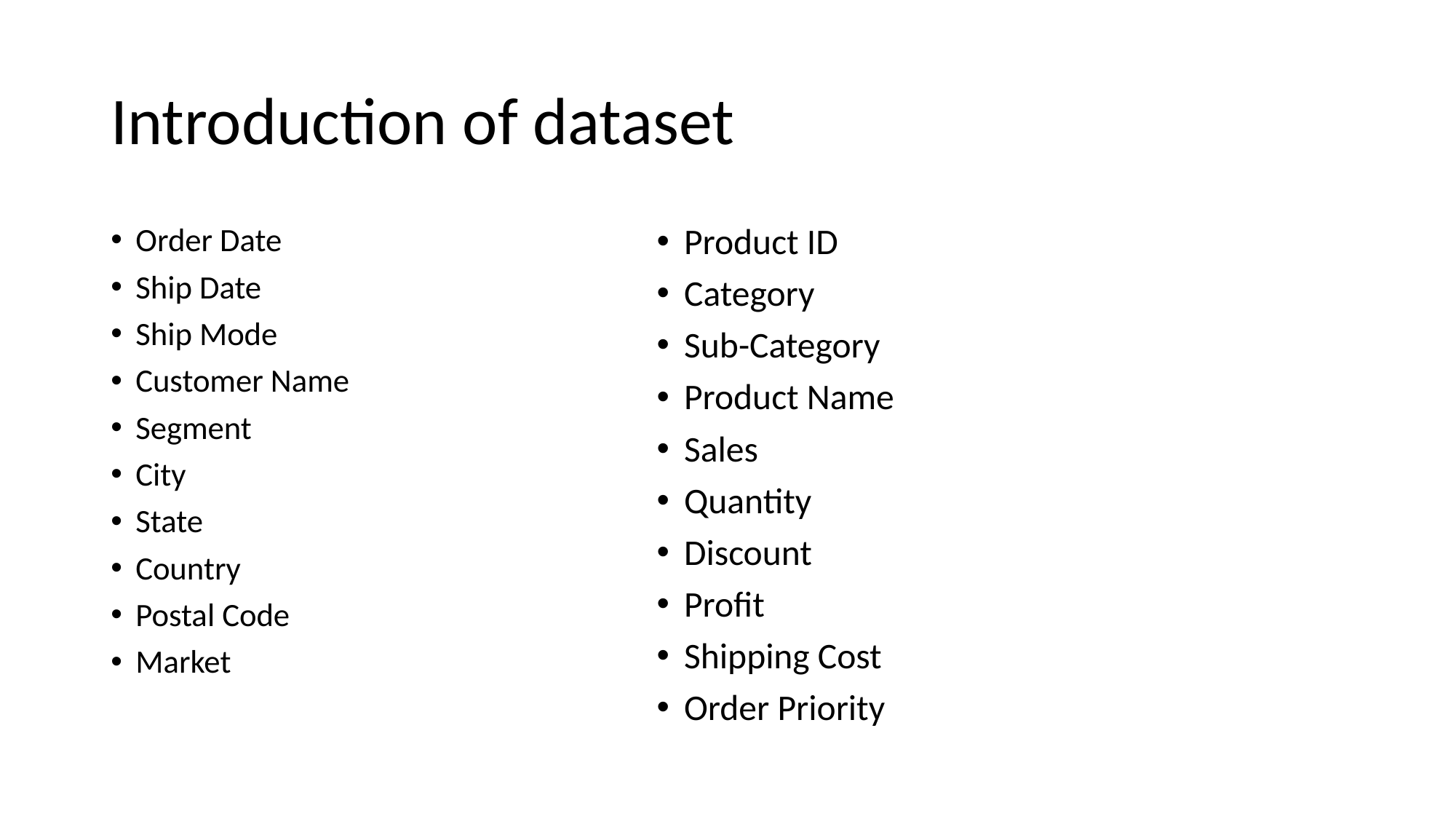

# Introduction of dataset
Order Date
Ship Date
Ship Mode
Customer Name
Segment
City
State
Country
Postal Code
Market

Product ID
Category
Sub-Category
Product Name
Sales
Quantity
Discount
Profit
Shipping Cost
Order Priority